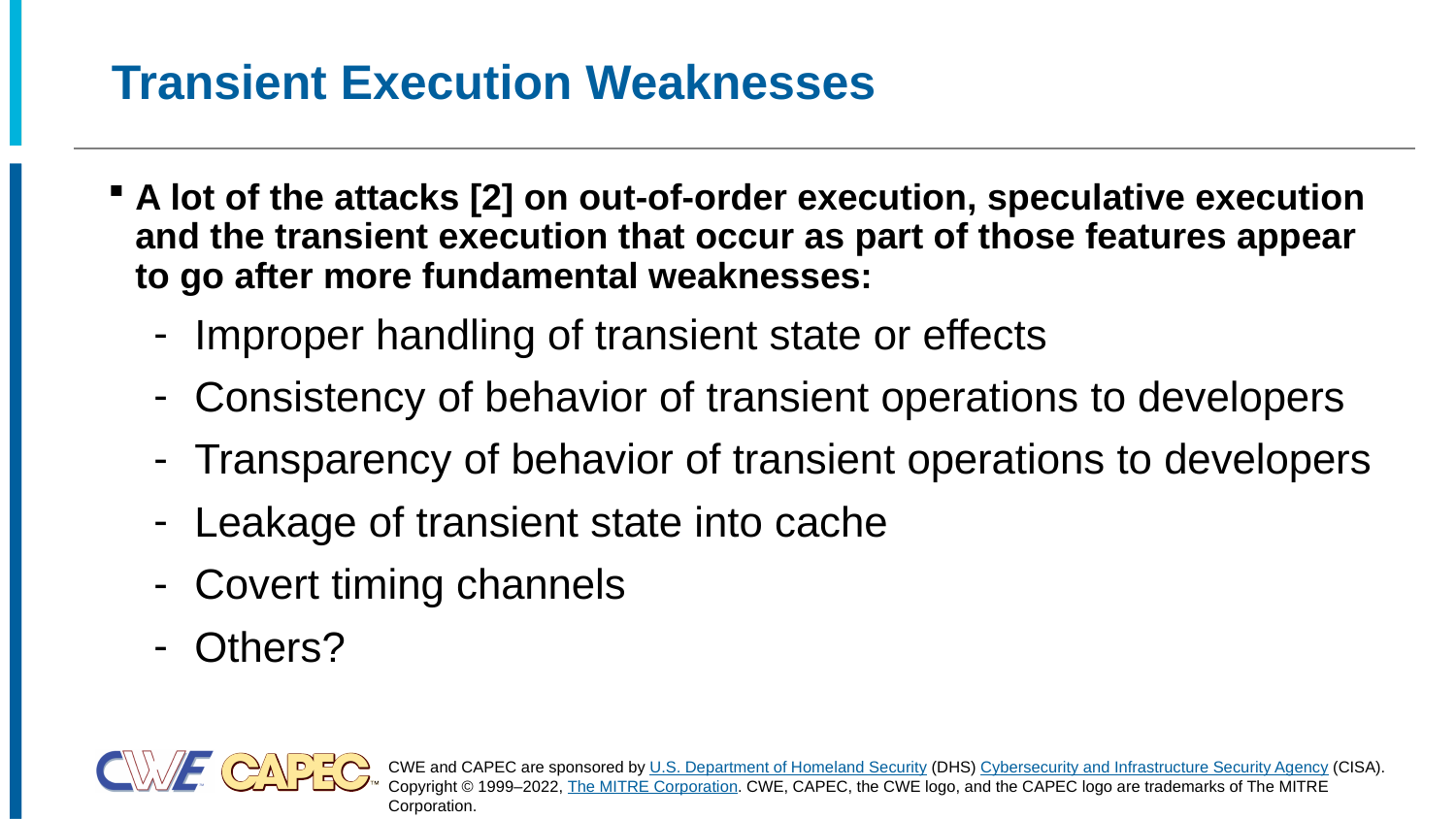

# Transient Execution Weaknesses
A lot of the attacks [2] on out-of-order execution, speculative execution and the transient execution that occur as part of those features appear to go after more fundamental weaknesses:
Improper handling of transient state or effects
Consistency of behavior of transient operations to developers
Transparency of behavior of transient operations to developers
Leakage of transient state into cache
Covert timing channels
Others?